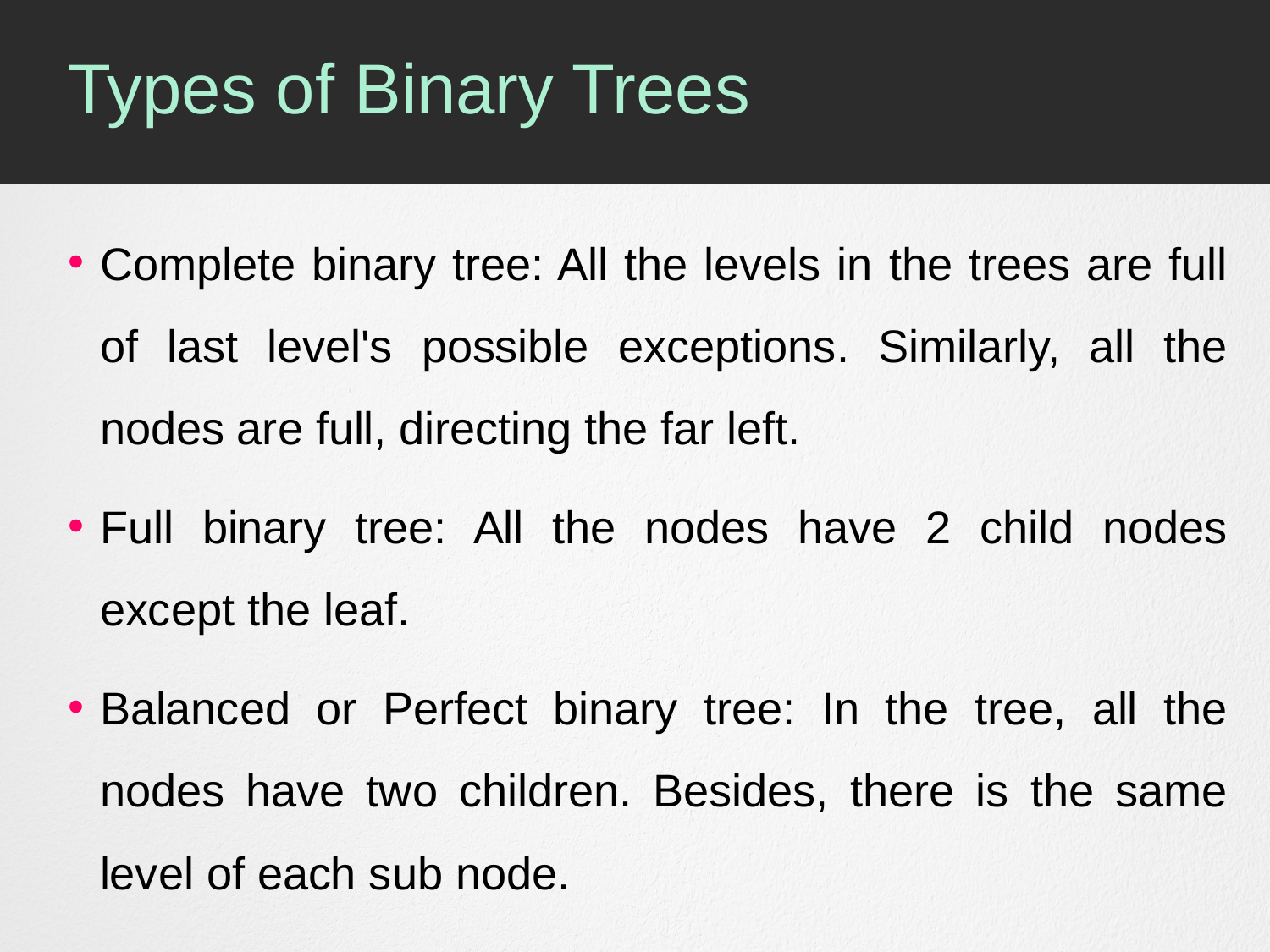

# Types of Binary Trees
Complete binary tree: All the levels in the trees are full of last level's possible exceptions. Similarly, all the nodes are full, directing the far left.
Full binary tree: All the nodes have 2 child nodes except the leaf.
Balanced or Perfect binary tree: In the tree, all the nodes have two children. Besides, there is the same level of each sub node.